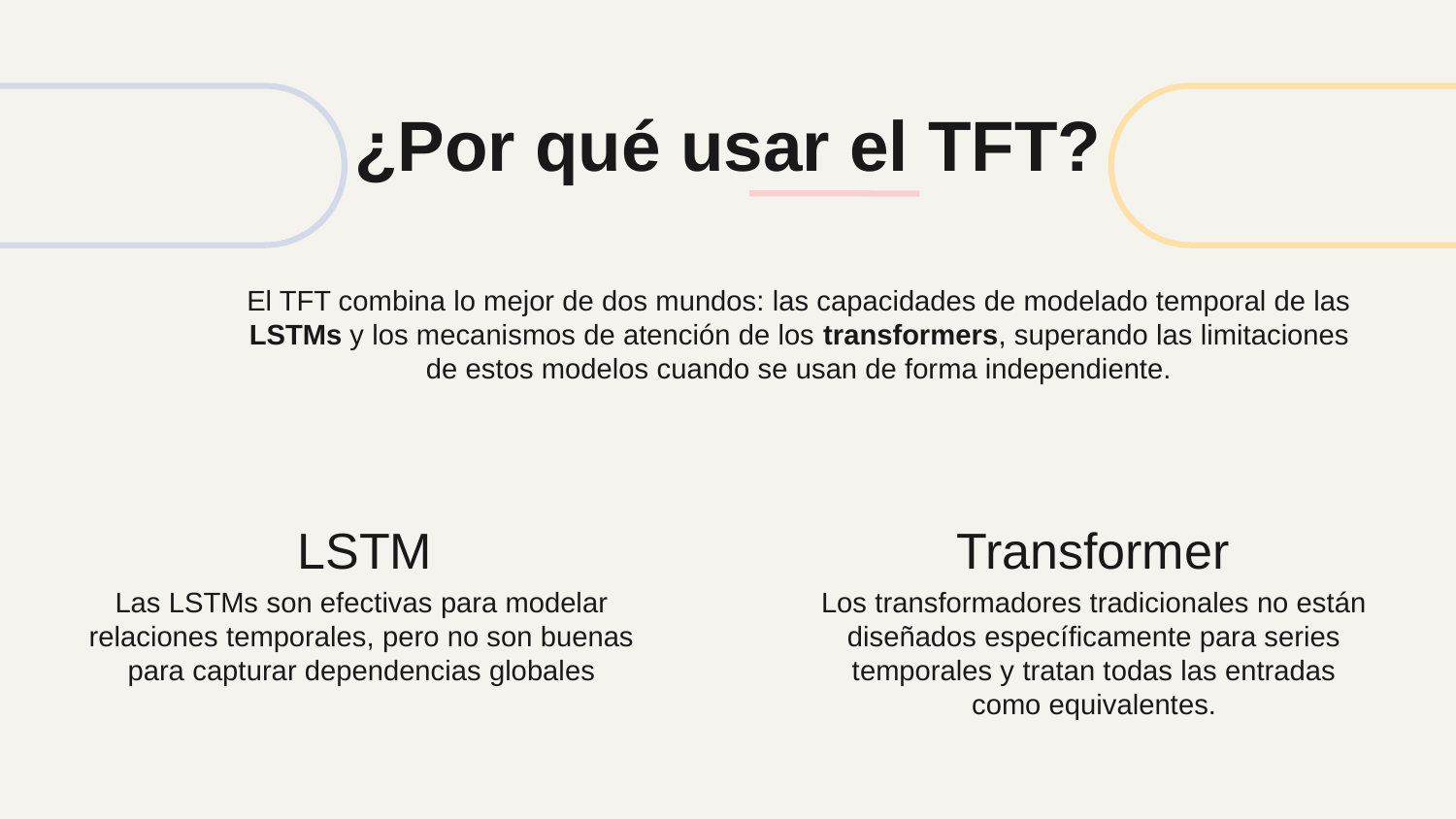

# ¿Por qué usar el TFT?
El TFT combina lo mejor de dos mundos: las capacidades de modelado temporal de las LSTMs y los mecanismos de atención de los transformers, superando las limitaciones de estos modelos cuando se usan de forma independiente.
LSTM
Transformer
Las LSTMs son efectivas para modelar relaciones temporales, pero no son buenas para capturar dependencias globales
Los transformadores tradicionales no están diseñados específicamente para series temporales y tratan todas las entradas como equivalentes.